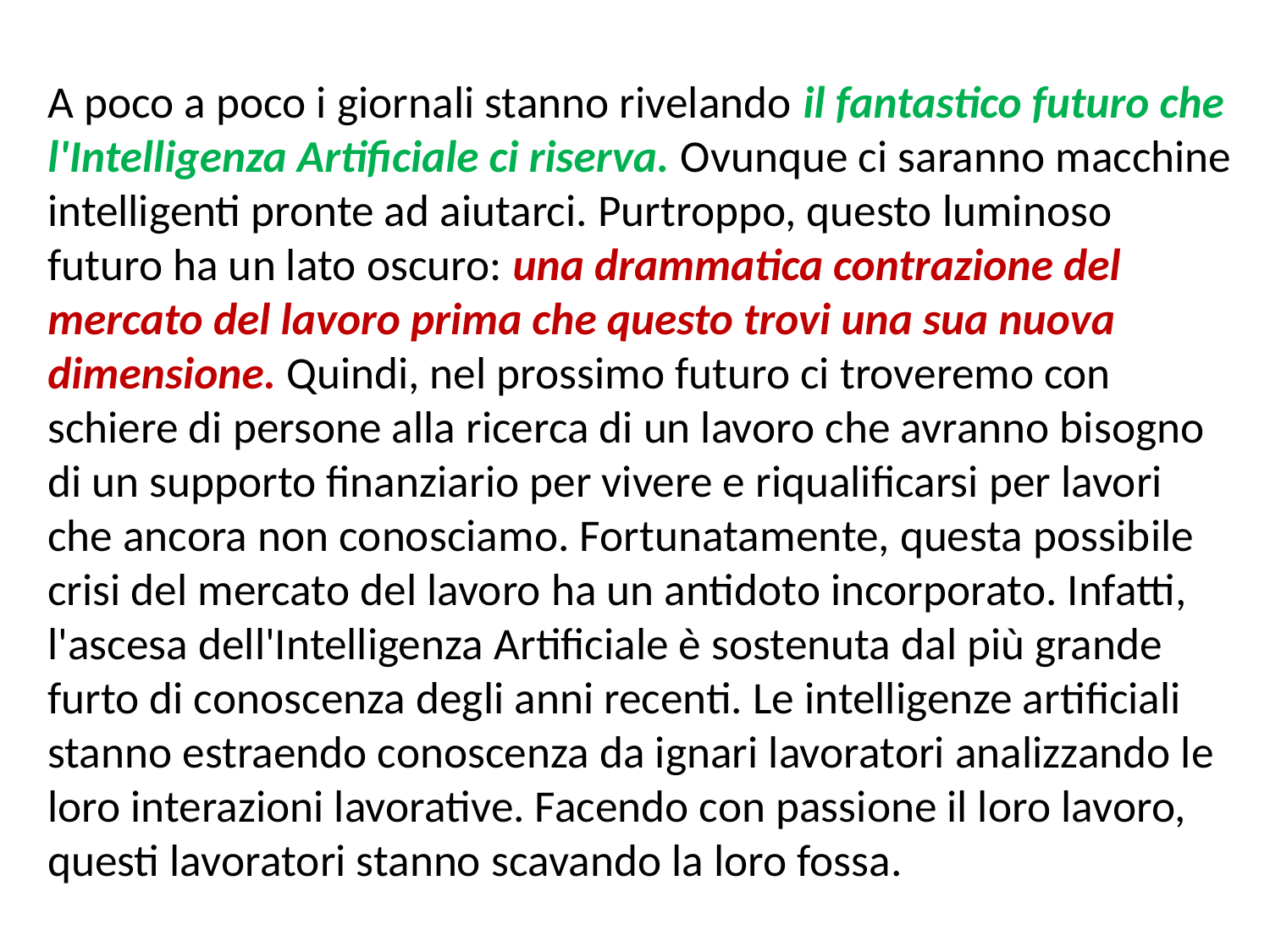

#
A poco a poco i giornali stanno rivelando il fantastico futuro che l'Intelligenza Artificiale ci riserva. Ovunque ci saranno macchine intelligenti pronte ad aiutarci. Purtroppo, questo luminoso futuro ha un lato oscuro: una drammatica contrazione del mercato del lavoro prima che questo trovi una sua nuova dimensione. Quindi, nel prossimo futuro ci troveremo con schiere di persone alla ricerca di un lavoro che avranno bisogno di un supporto finanziario per vivere e riqualificarsi per lavori che ancora non conosciamo. Fortunatamente, questa possibile crisi del mercato del lavoro ha un antidoto incorporato. Infatti, l'ascesa dell'Intelligenza Artificiale è sostenuta dal più grande furto di conoscenza degli anni recenti. Le intelligenze artificiali stanno estraendo conoscenza da ignari lavoratori analizzando le loro interazioni lavorative. Facendo con passione il loro lavoro, questi lavoratori stanno scavando la loro fossa.